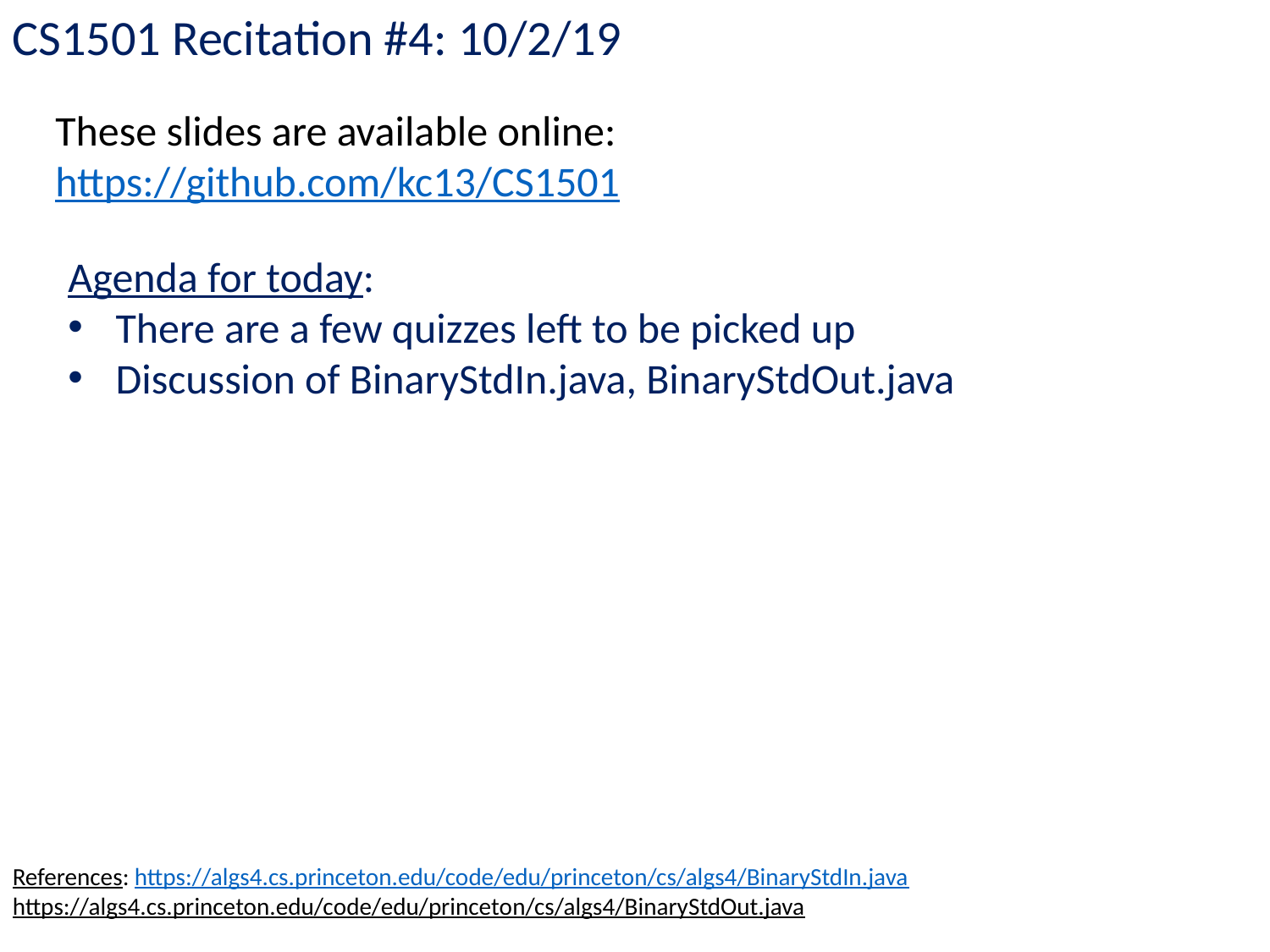

CS1501 Recitation #4: 10/2/19
These slides are available online:
https://github.com/kc13/CS1501
Agenda for today:
There are a few quizzes left to be picked up
Discussion of BinaryStdIn.java, BinaryStdOut.java
References: https://algs4.cs.princeton.edu/code/edu/princeton/cs/algs4/BinaryStdIn.java
https://algs4.cs.princeton.edu/code/edu/princeton/cs/algs4/BinaryStdOut.java